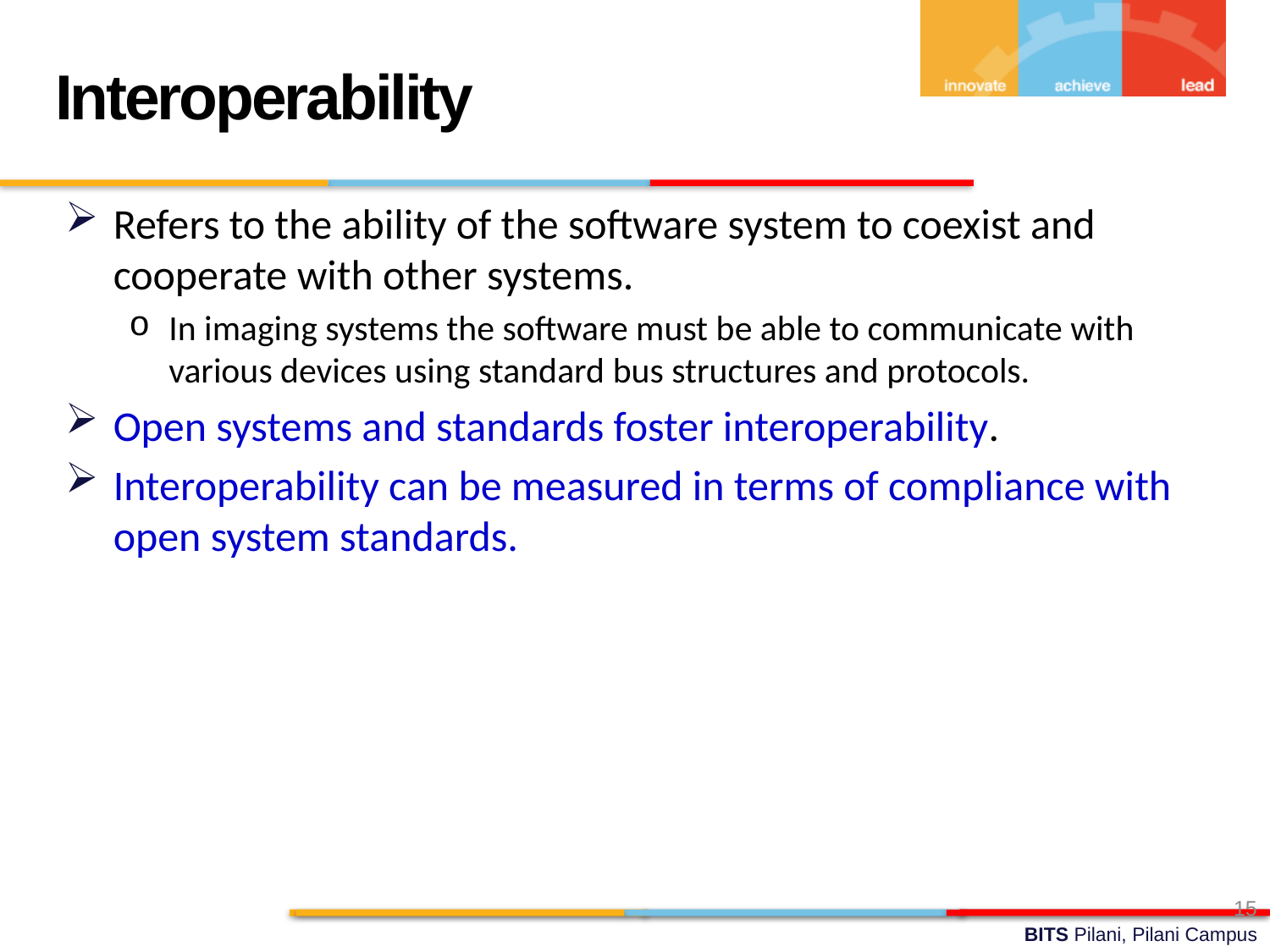

Interoperability
Refers to the ability of the software system to coexist and cooperate with other systems.
In imaging systems the software must be able to communicate with various devices using standard bus structures and protocols.
Open systems and standards foster interoperability.
Interoperability can be measured in terms of compliance with open system standards.
15